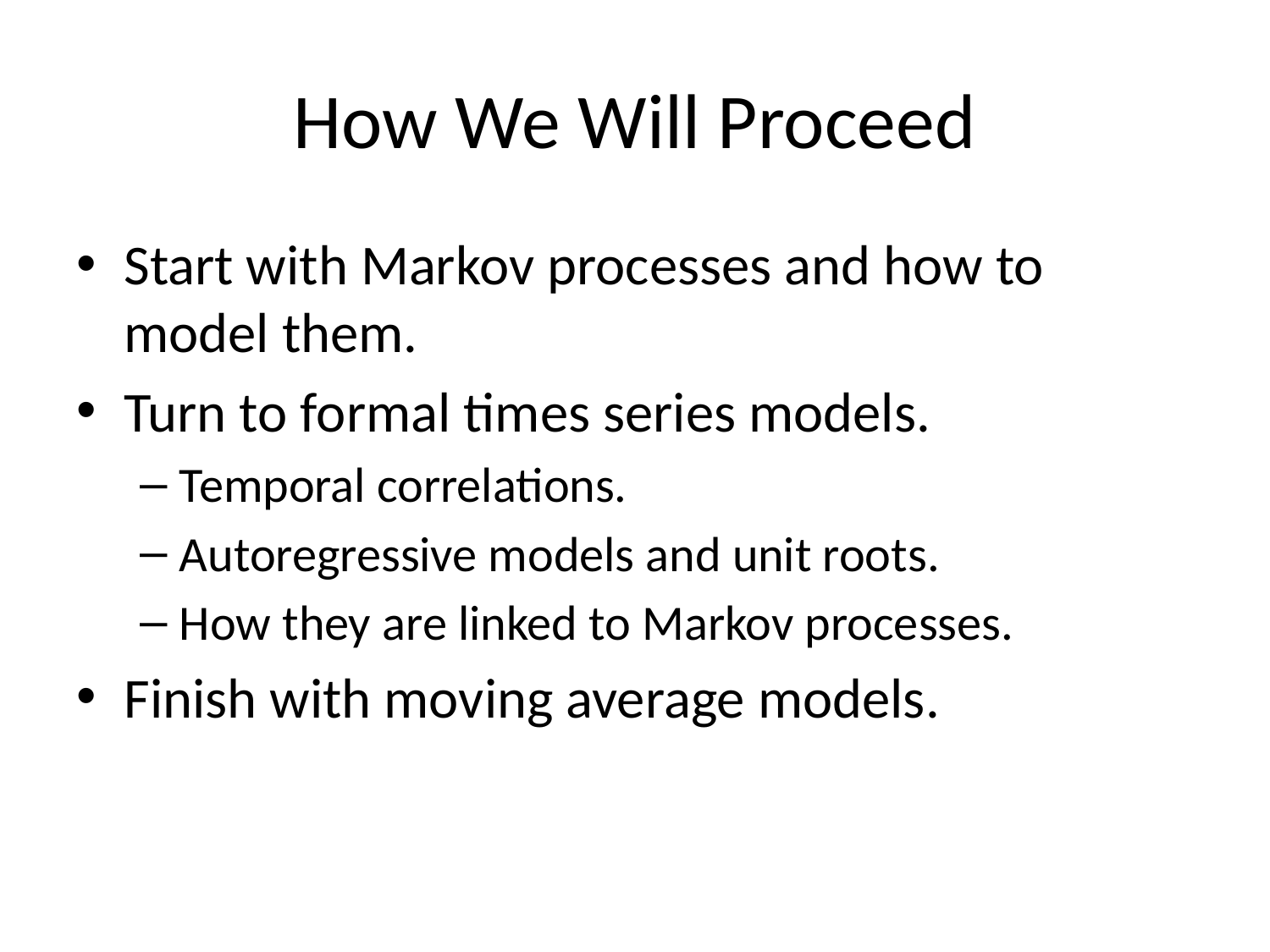

# How We Will Proceed
Start with Markov processes and how to model them.
Turn to formal times series models.
Temporal correlations.
Autoregressive models and unit roots.
How they are linked to Markov processes.
Finish with moving average models.